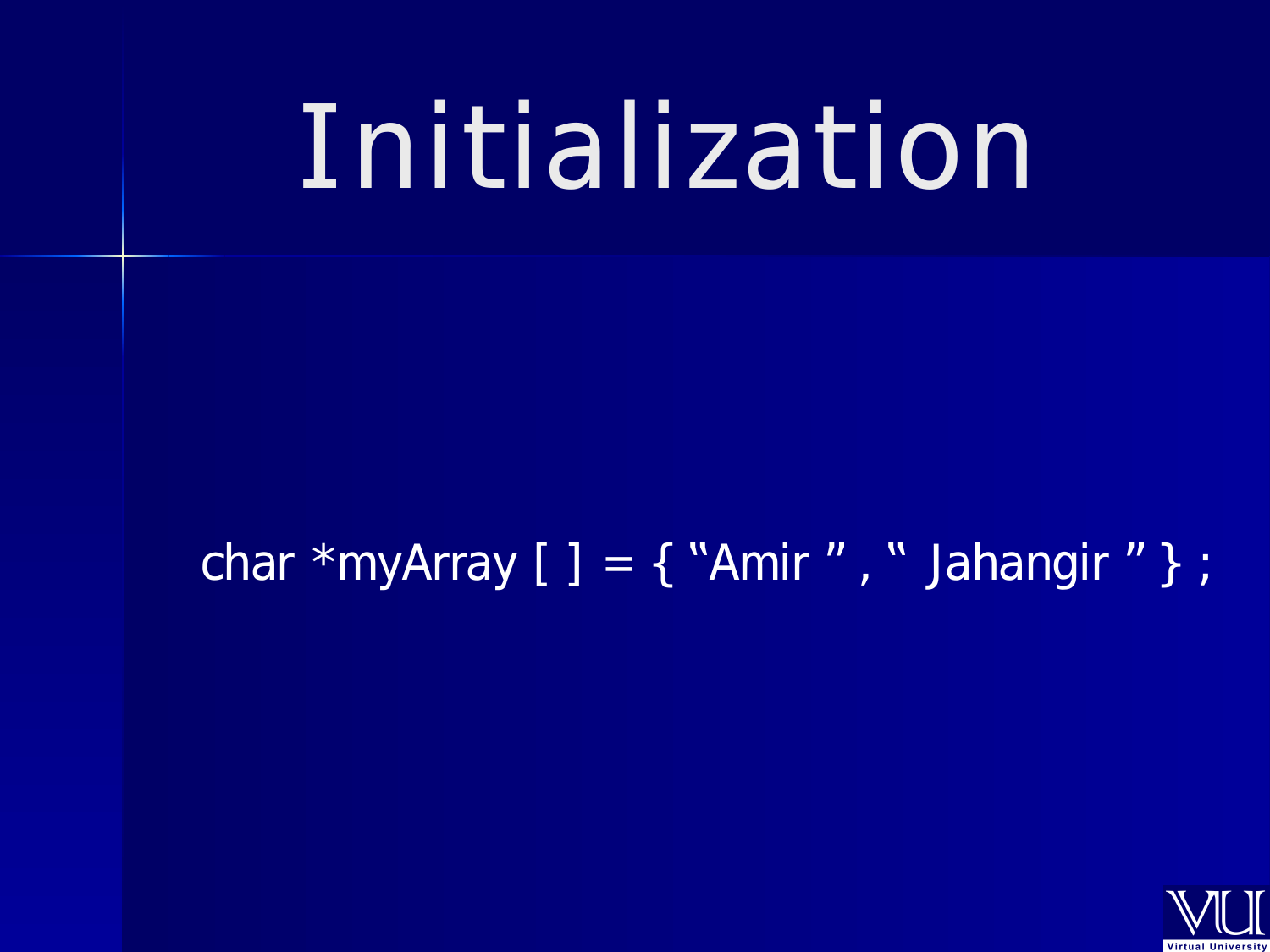

# Initialization
char *myArray [ ] = { “Amir ” , “ Jahangir ” } ;